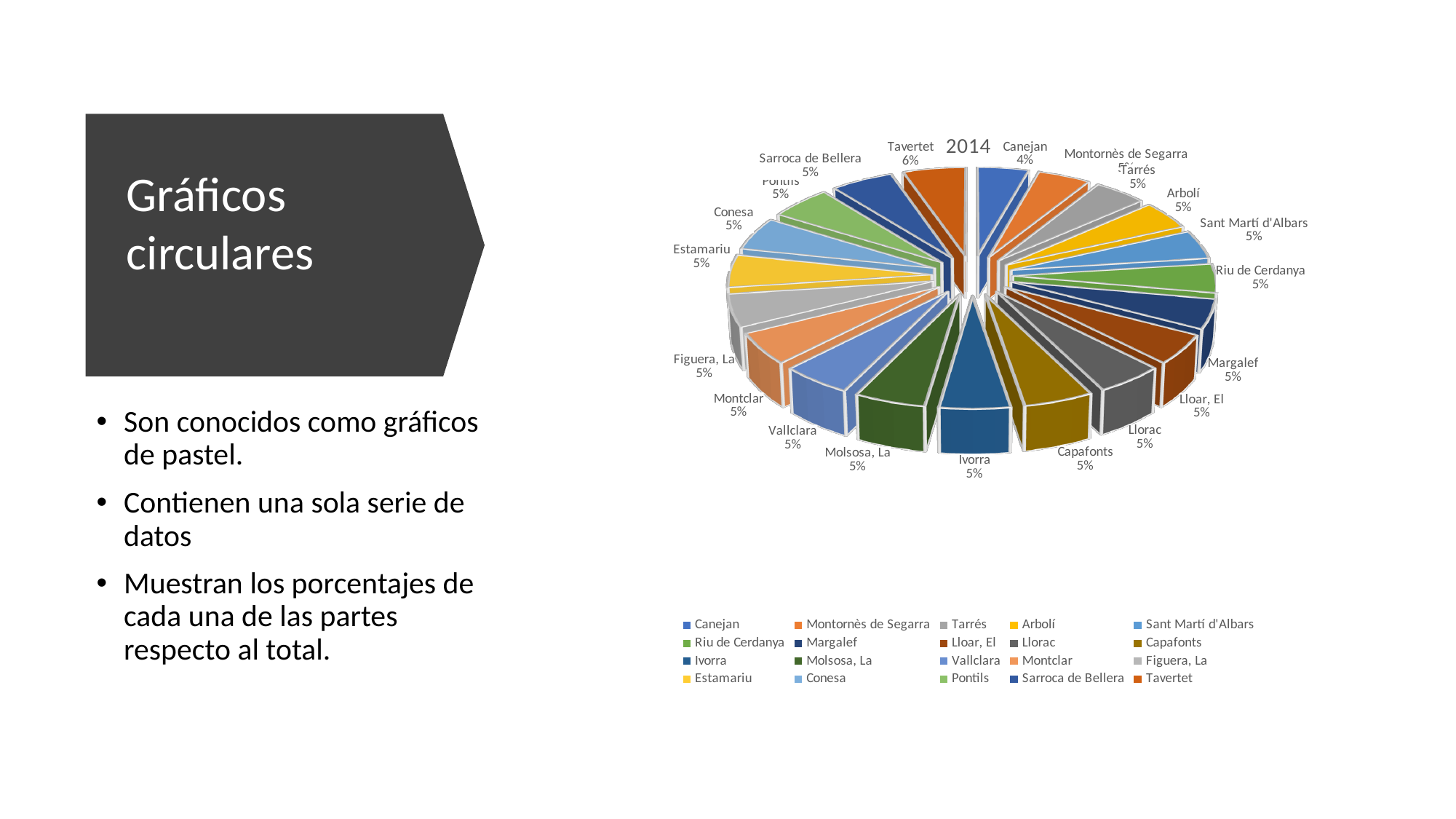

[unsupported chart]

# Gráficos circulares
Son conocidos como gráficos de pastel.
Contienen una sola serie de datos
Muestran los porcentajes de cada una de las partes respecto al total.